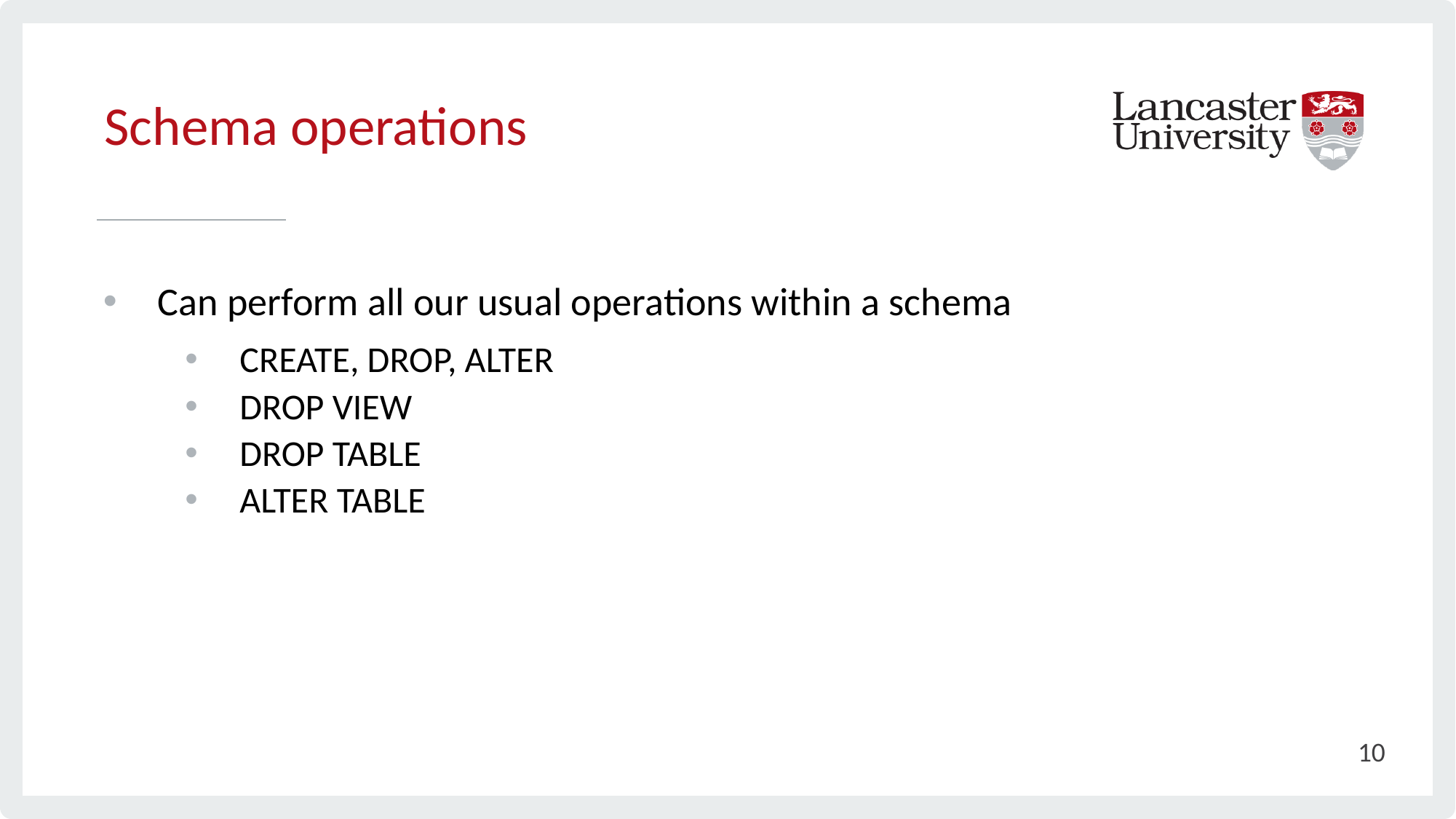

# Schema operations
Can perform all our usual operations within a schema
CREATE, DROP, ALTER
DROP VIEW
DROP TABLE
ALTER TABLE
10